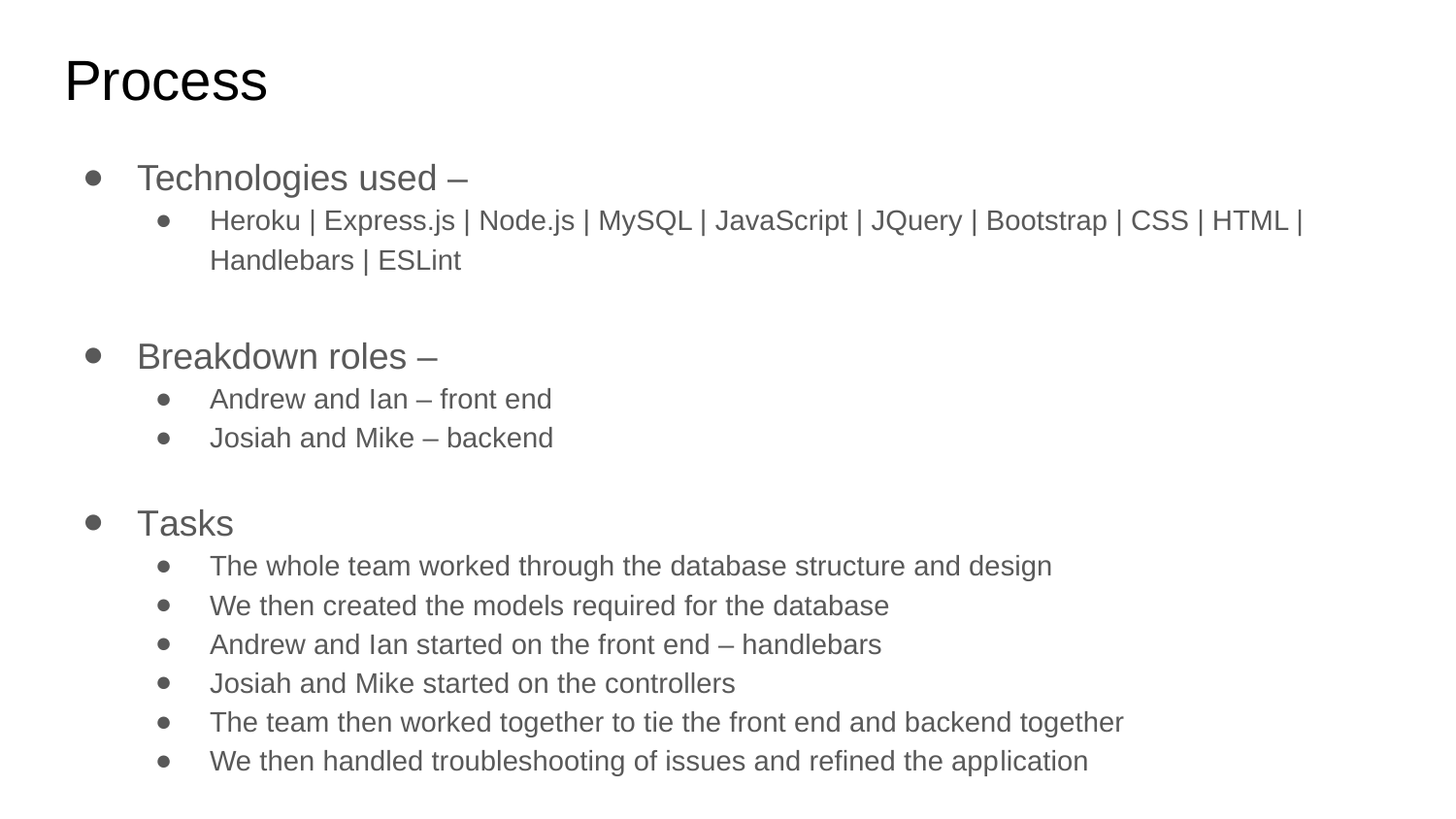

# Process
Technologies used –
Heroku | Express.js | Node.js | MySQL | JavaScript | JQuery | Bootstrap | CSS | HTML | Handlebars | ESLint

Breakdown roles –
Andrew and Ian – front end
Josiah and Mike – backend

Tasks
The whole team worked through the database structure and design
We then created the models required for the database
Andrew and Ian started on the front end – handlebars
Josiah and Mike started on the controllers
The team then worked together to tie the front end and backend together
We then handled troubleshooting of issues and refined the application